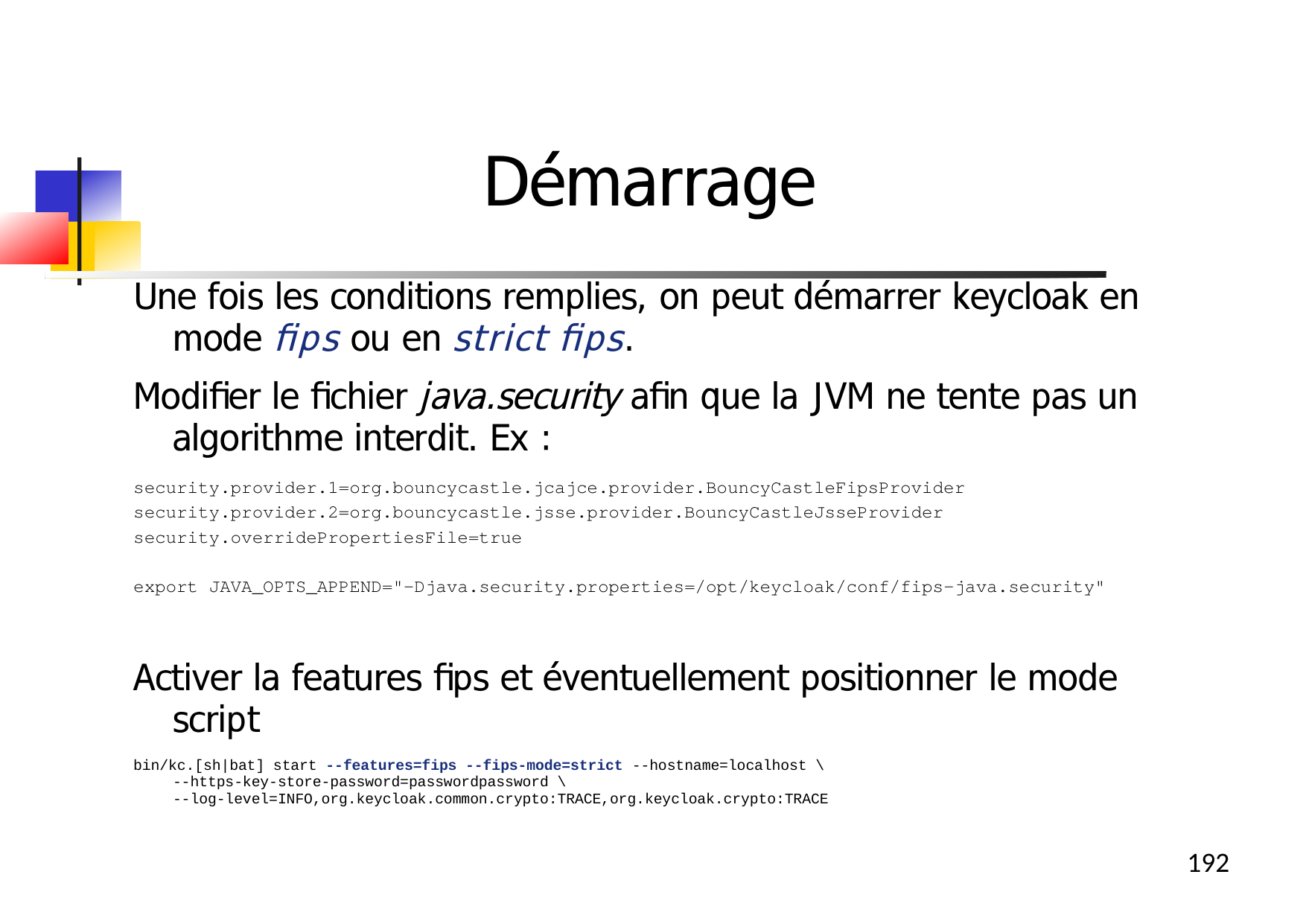

Démarrage
Une fois les conditions remplies, on peut démarrer keycloak en mode fips ou en strict fips.
Modifier le fichier java.security afin que la JVM ne tente pas un algorithme interdit. Ex :
security.provider.1=org.bouncycastle.jcajce.provider.BouncyCastleFipsProvider
security.provider.2=org.bouncycastle.jsse.provider.BouncyCastleJsseProvider
security.overridePropertiesFile=true

export JAVA_OPTS_APPEND="-Djava.security.properties=/opt/keycloak/conf/fips-java.security"

Activer la features fips et éventuellement positionner le mode script
bin/kc.[sh|bat] start --features=fips --fips-mode=strict --hostname=localhost \
--https-key-store-password=passwordpassword \
--log-level=INFO,org.keycloak.common.crypto:TRACE,org.keycloak.crypto:TRACE